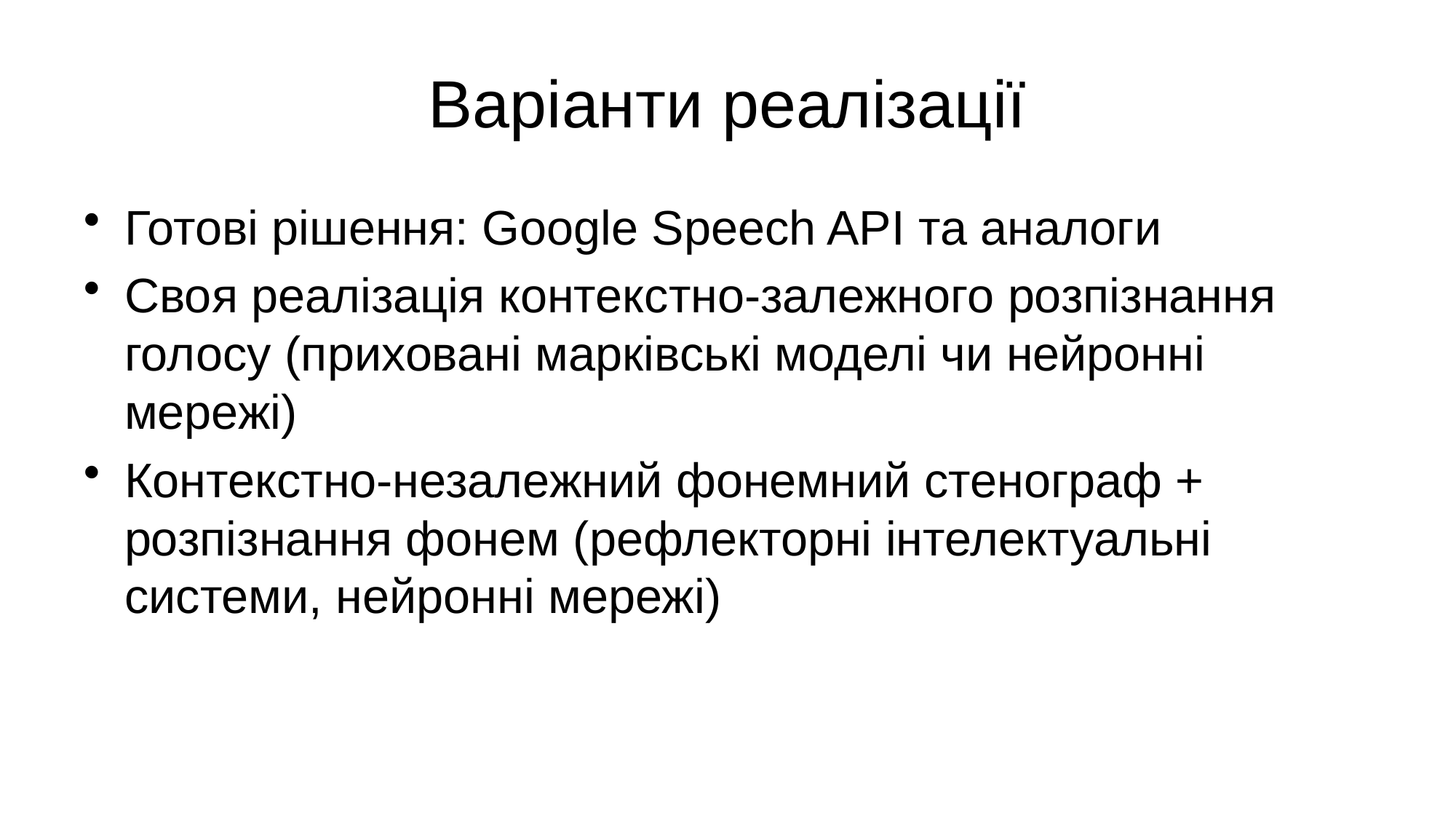

# Варіанти реалізації
Готові рішення: Google Speech API та аналоги
Своя реалізація контекстно-залежного розпізнання голосу (приховані марківські моделі чи нейронні мережі)
Контекстно-незалежний фонемний стенограф + розпізнання фонем (рефлекторні інтелектуальні системи, нейронні мережі)